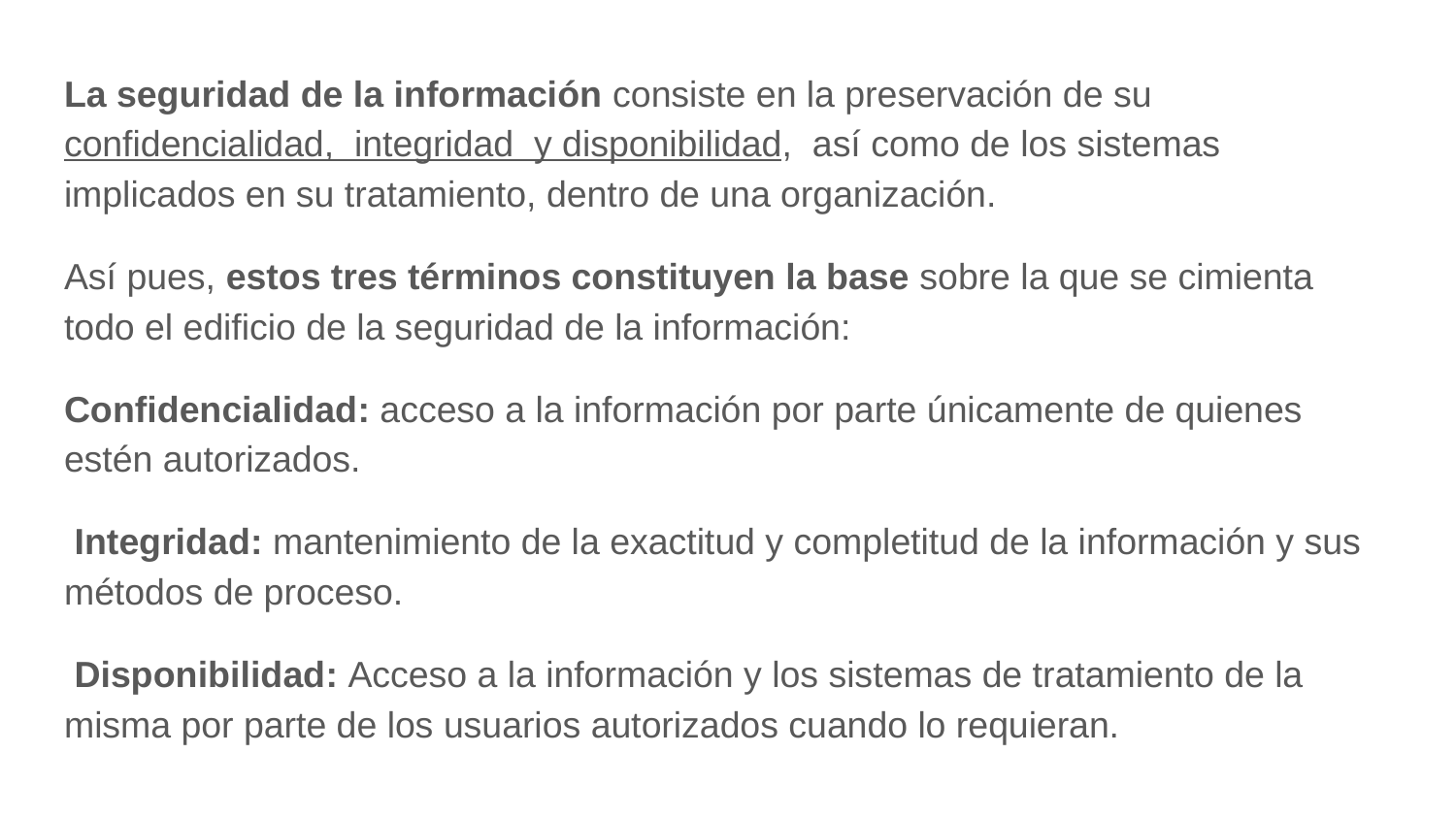

#
La seguridad de la información consiste en la preservación de su  ​confidencialidad,  integridad  y disponibilidad​,  así como de los sistemas implicados en su tratamiento, dentro de una organización.
Así pues, estos tres términos constituyen la base sobre la que se cimienta todo el edificio de la seguridad de la información:
​Confidencialidad​: acceso a la información por parte únicamente de quienes estén autorizados.
 ​Integridad​: mantenimiento de la exactitud y completitud de la información y sus métodos de proceso.
 ​Disponibilidad​: Acceso a la información y los sistemas de tratamiento de la misma por parte de los usuarios autorizados cuando lo requieran.